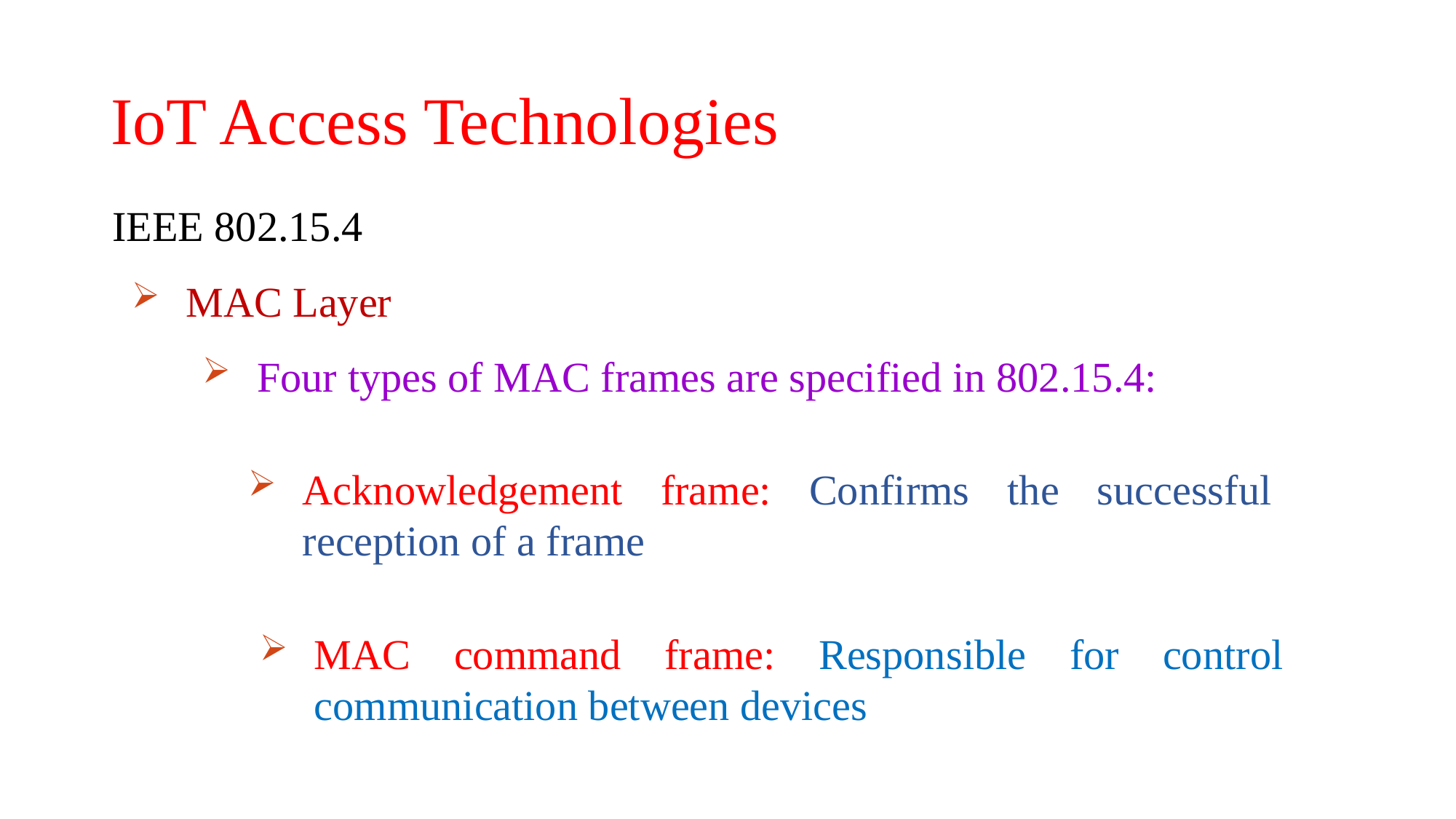

# IoT Access Technologies
IEEE 802.15.4
MAC Layer
Four types of MAC frames are specified in 802.15.4:
Acknowledgement frame: Confirms the successful reception of a frame
MAC command frame: Responsible for control communication between devices